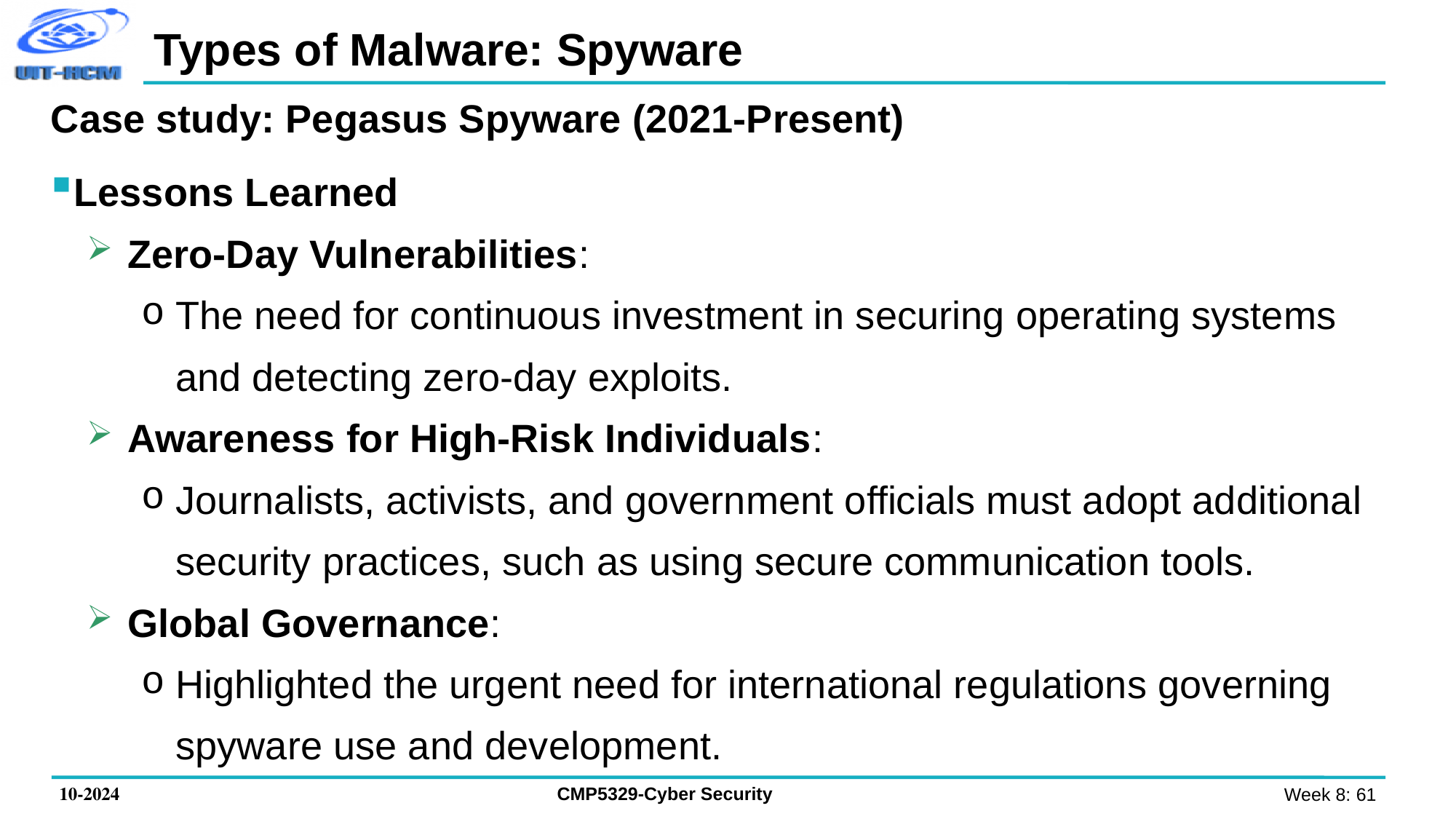

# Types of Malware: Spyware
Case study: Pegasus Spyware (2021-Present)
Lessons Learned
Zero-Day Vulnerabilities:
The need for continuous investment in securing operating systems and detecting zero-day exploits.
Awareness for High-Risk Individuals:
Journalists, activists, and government officials must adopt additional security practices, such as using secure communication tools.
Global Governance:
Highlighted the urgent need for international regulations governing spyware use and development.